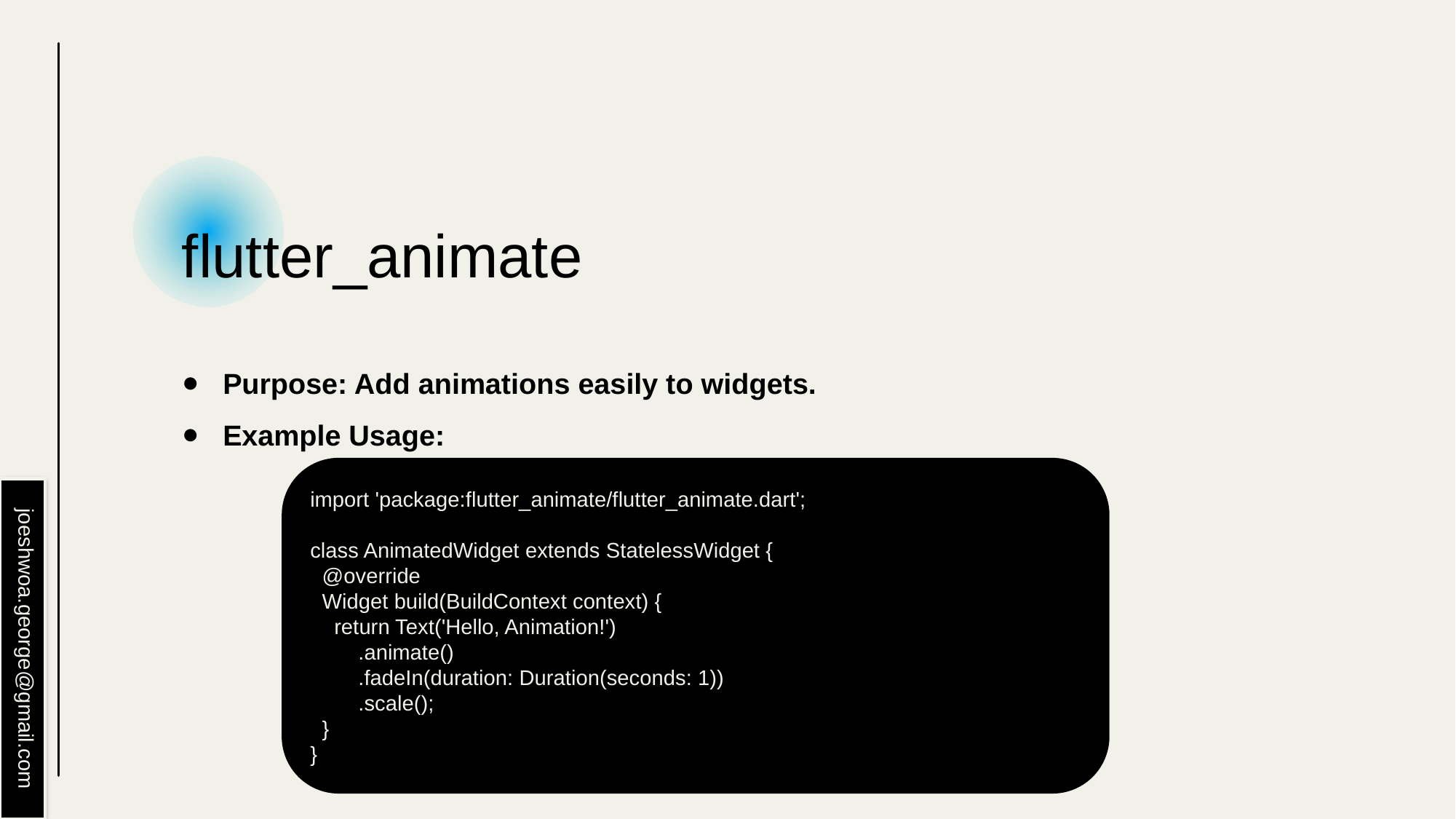

# flutter_animate
Purpose: Add animations easily to widgets.
Example Usage:
import 'package:flutter_animate/flutter_animate.dart';

class AnimatedWidget extends StatelessWidget {
  @override
  Widget build(BuildContext context) {
    return Text('Hello, Animation!')
        .animate()
        .fadeIn(duration: Duration(seconds: 1))
        .scale();
  }
}
joeshwoa.george@gmail.com